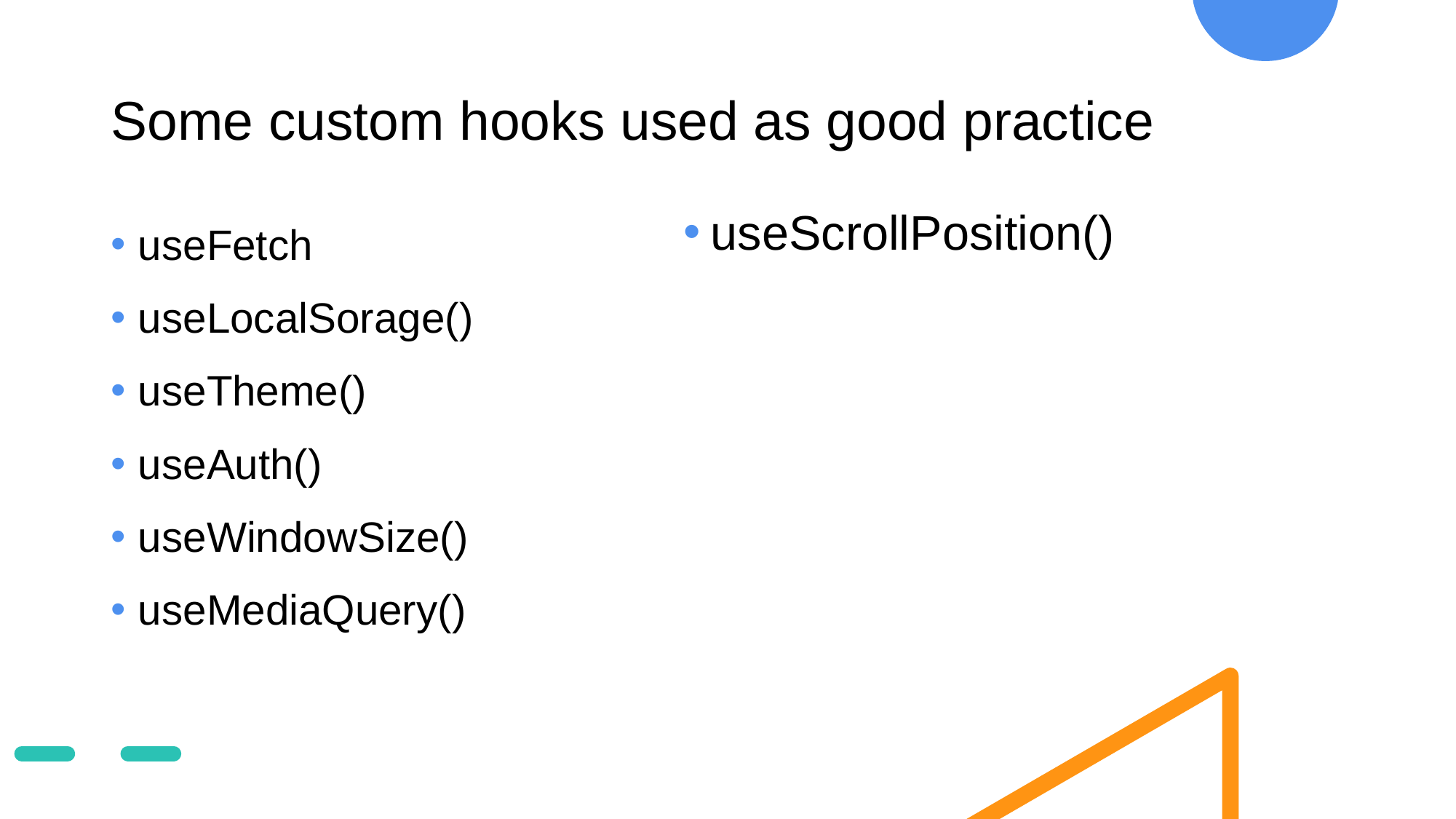

# Some custom hooks used as good practice
useScrollPosition()

useFetch
useLocalSorage()
useTheme()
useAuth()
useWindowSize()
useMediaQuery()